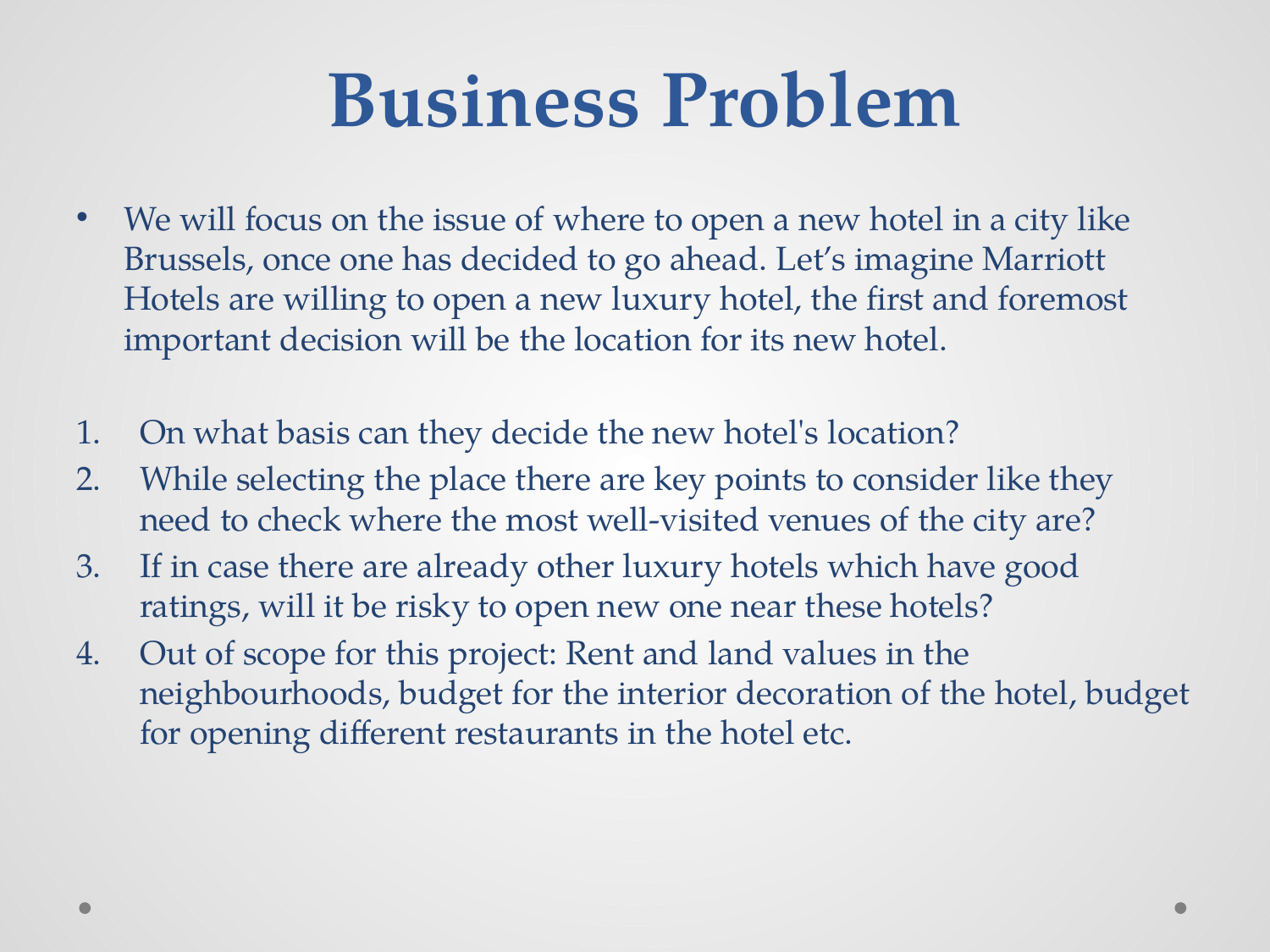

# Business Problem
We will focus on the issue of where to open a new hotel in a city like Brussels, once one has decided to go ahead. Let’s imagine Marriott Hotels are willing to open a new luxury hotel, the first and foremost important decision will be the location for its new hotel.

On what basis can they decide the new hotel's location?
While selecting the place there are key points to consider like they need to check where the most well-visited venues of the city are?
If in case there are already other luxury hotels which have good ratings, will it be risky to open new one near these hotels?
Out of scope for this project: Rent and land values in the neighbourhoods, budget for the interior decoration of the hotel, budget for opening different restaurants in the hotel etc.